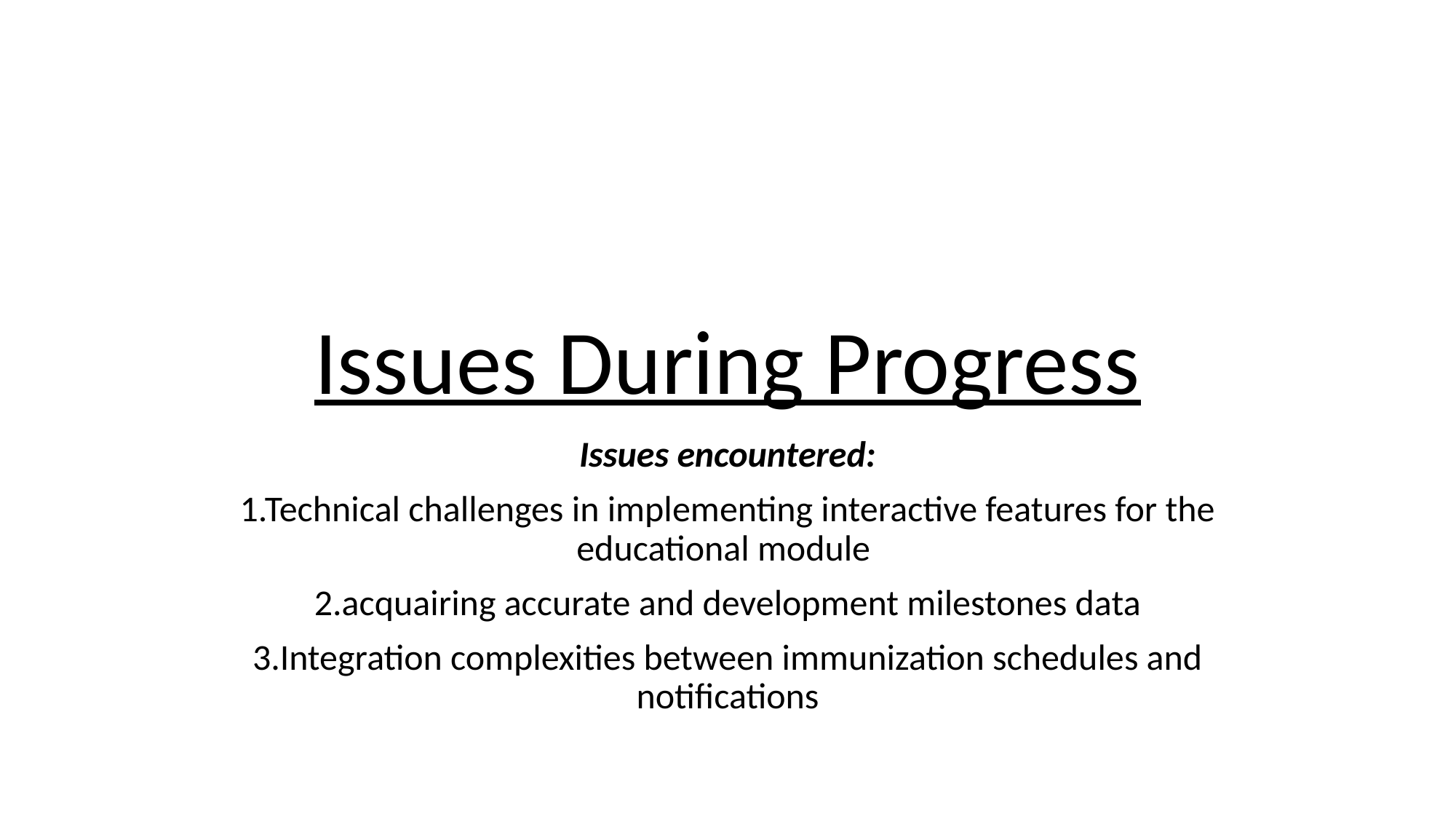

# Issues During Progress
Issues encountered:
1.Technical challenges in implementing interactive features for the educational module
2.acquairing accurate and development milestones data
3.Integration complexities between immunization schedules and notifications